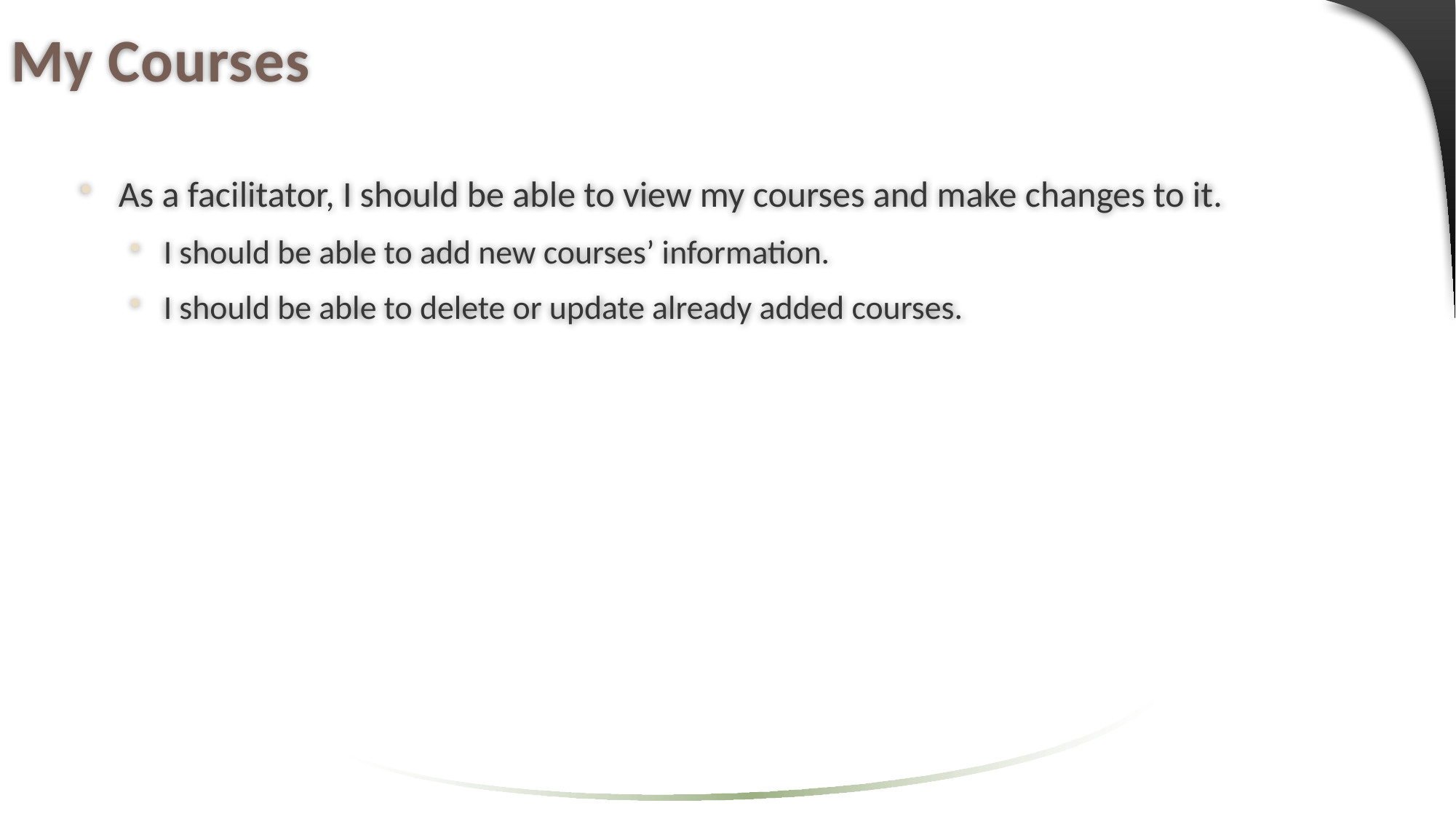

# My Courses
As a facilitator, I should be able to view my courses and make changes to it.
I should be able to add new courses’ information.
I should be able to delete or update already added courses.